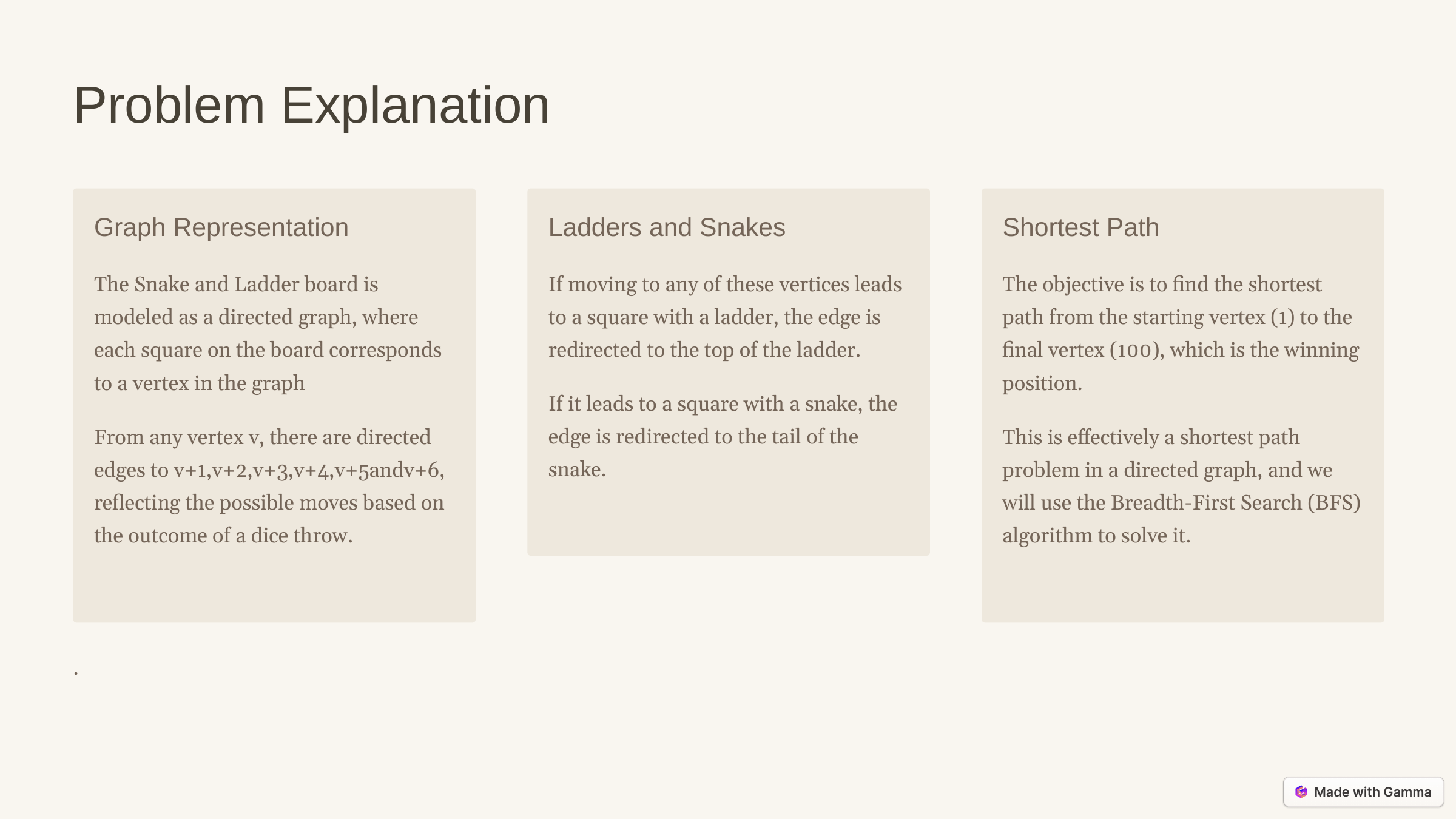

Problem Explanation

Graph Representation
Ladders and Snakes
Shortest Path
The Snake and Ladder board is modeled as a directed graph, where each square on the board corresponds to a vertex in the graph
If moving to any of these vertices leads to a square with a ladder, the edge is redirected to the top of the ladder.
The objective is to find the shortest path from the starting vertex (1) to the final vertex (100), which is the winning position.
If it leads to a square with a snake, the edge is redirected to the tail of the snake.
From any vertex v, there are directed edges to v+1,v+2,v+3,v+4,v+5andv+6, reflecting the possible moves based on the outcome of a dice throw.
This is effectively a shortest path problem in a directed graph, and we will use the Breadth-First Search (BFS) algorithm to solve it.

.